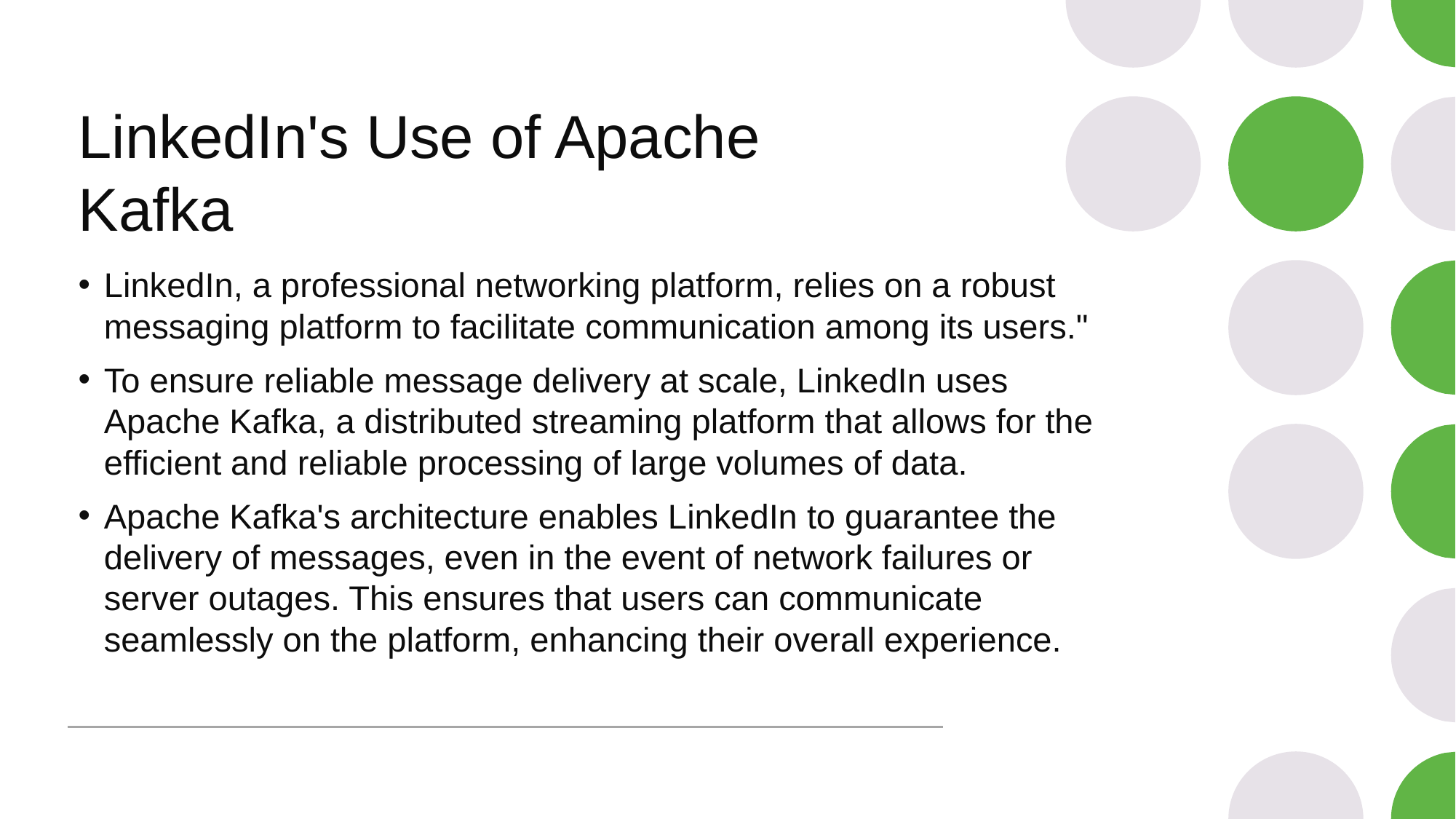

# LinkedIn's Use of Apache Kafka
LinkedIn, a professional networking platform, relies on a robust messaging platform to facilitate communication among its users."
To ensure reliable message delivery at scale, LinkedIn uses Apache Kafka, a distributed streaming platform that allows for the efficient and reliable processing of large volumes of data.
Apache Kafka's architecture enables LinkedIn to guarantee the delivery of messages, even in the event of network failures or server outages. This ensures that users can communicate seamlessly on the platform, enhancing their overall experience.